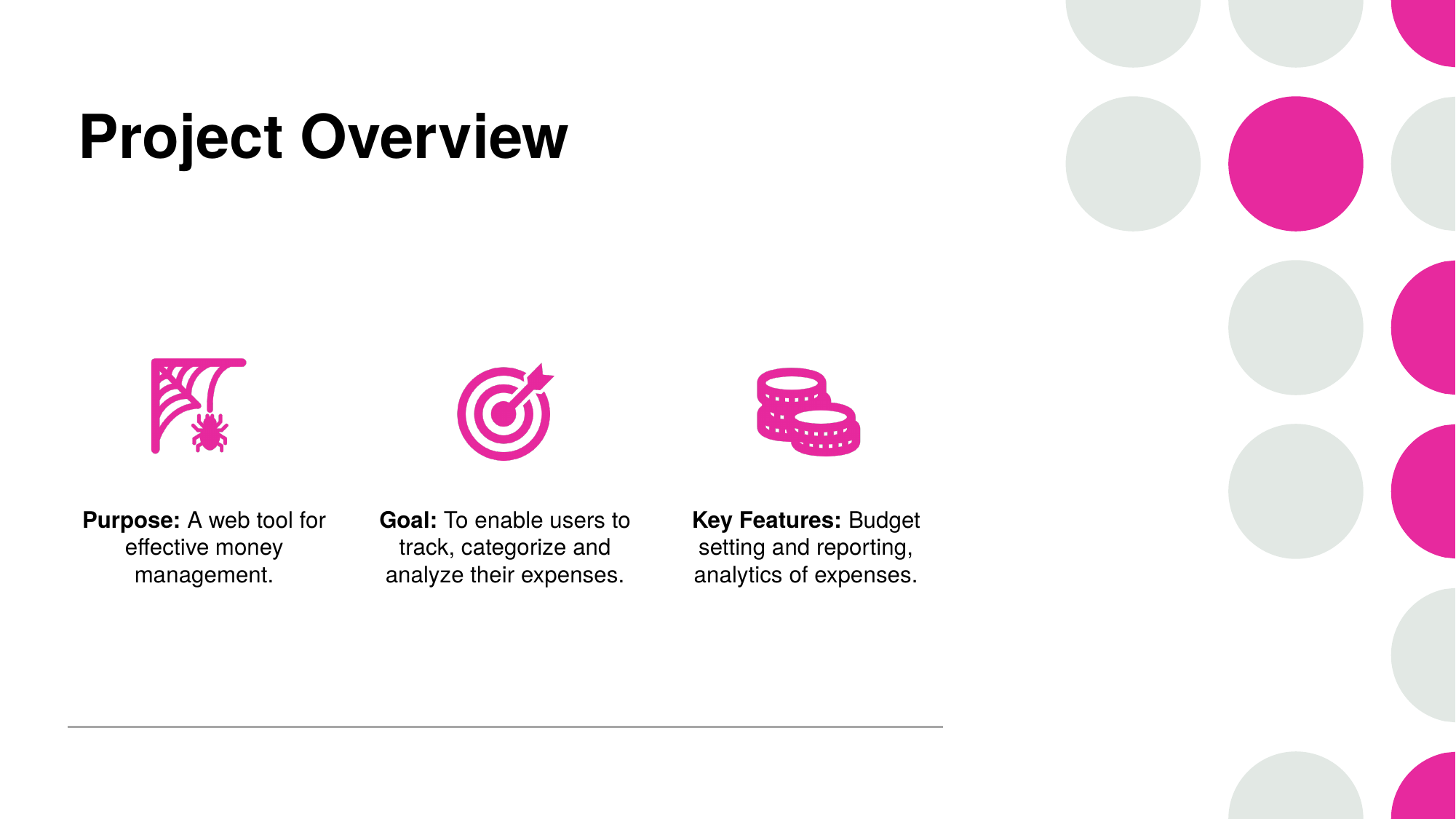

# Project Overview
Purpose: A web tool for effective money management.
Goal: To enable users to track, categorize and analyze their expenses.
Key Features: Budget setting and reporting, analytics of expenses.